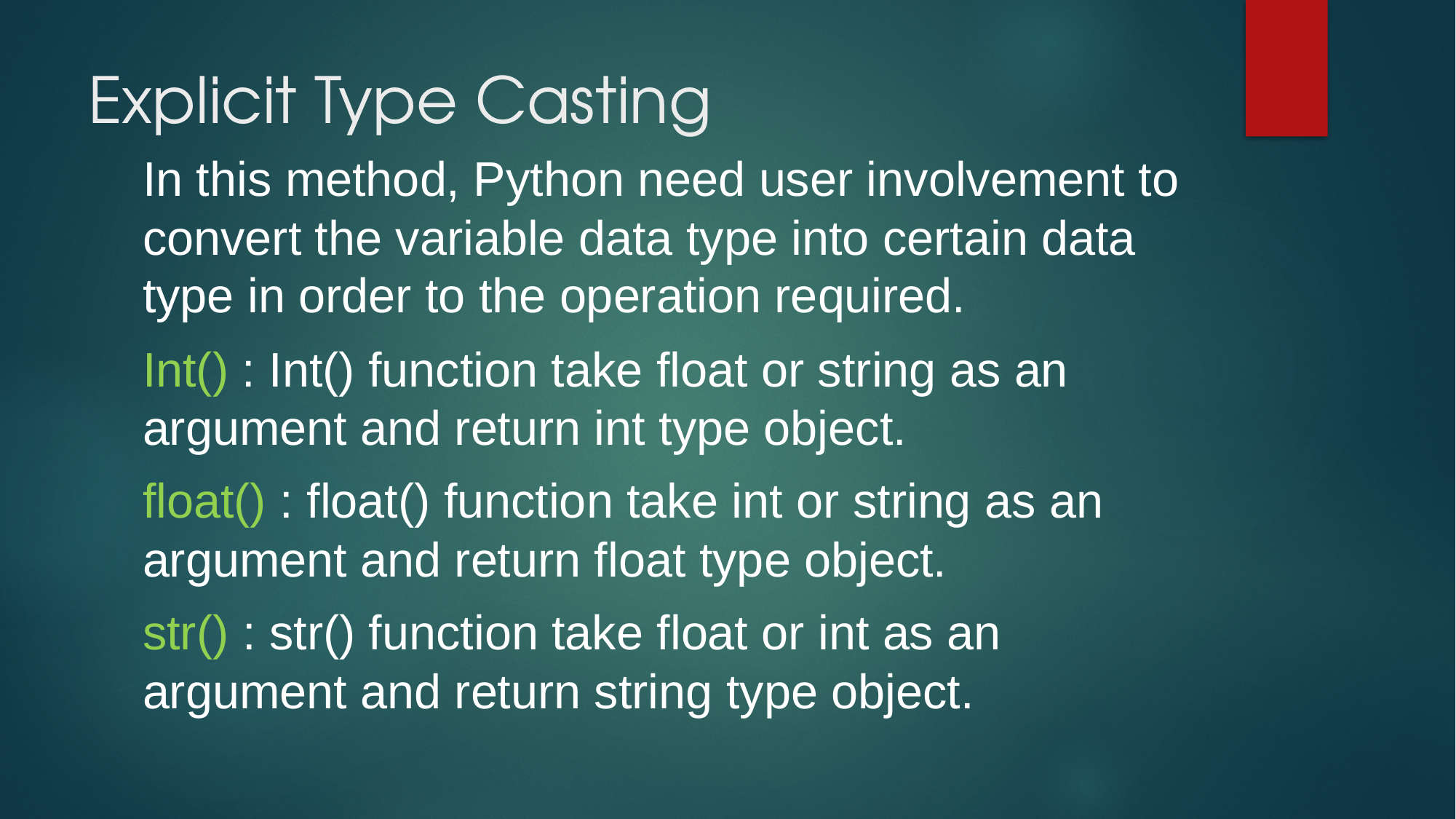

# Explicit Type Casting
In this method, Python need user involvement to convert the variable data type into certain data type in order to the operation required.
Int() : Int() function take float or string as an argument and return int type object.
float() : float() function take int or string as an argument and return float type object.
str() : str() function take float or int as an argument and return string type object.